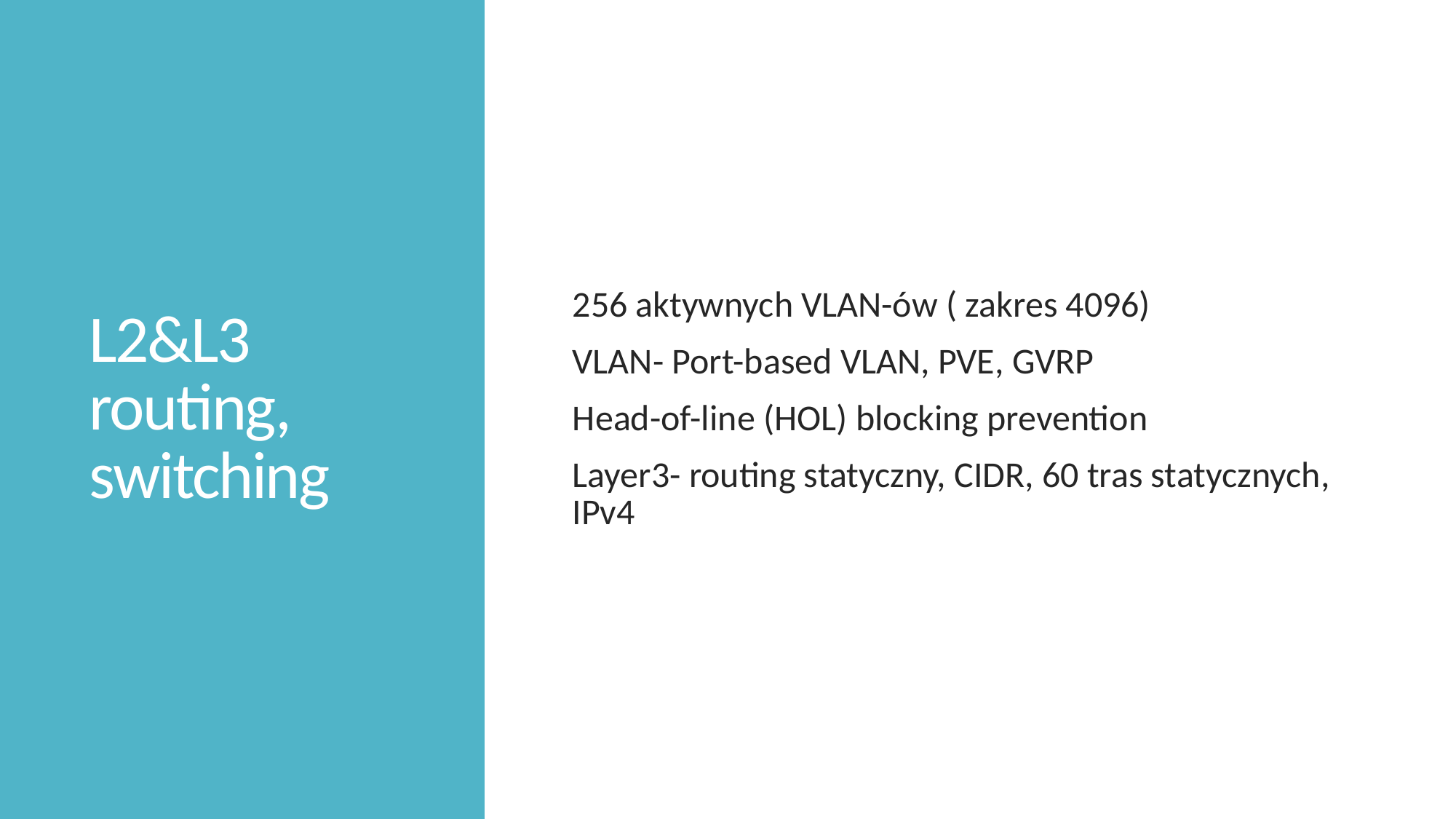

# L2&L3 routing, switching
256 aktywnych VLAN-ów ( zakres 4096)
VLAN- Port-based VLAN, PVE, GVRP
Head-of-line (HOL) blocking prevention
Layer3- routing statyczny, CIDR, 60 tras statycznych, IPv4